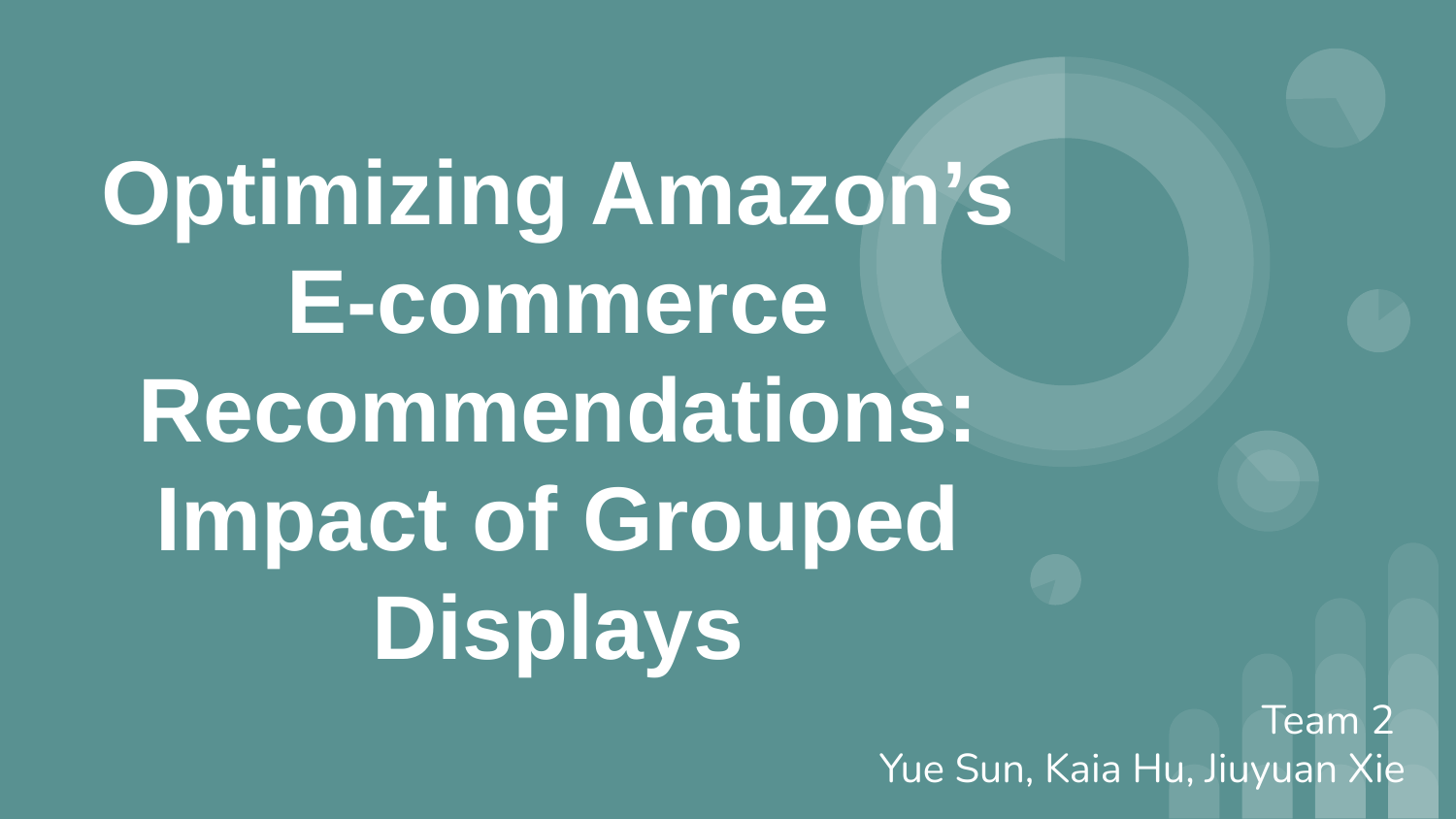

# Optimizing Amazon’s E-commerce Recommendations: Impact of Grouped Displays
Team 2
Yue Sun, Kaia Hu, Jiuyuan Xie